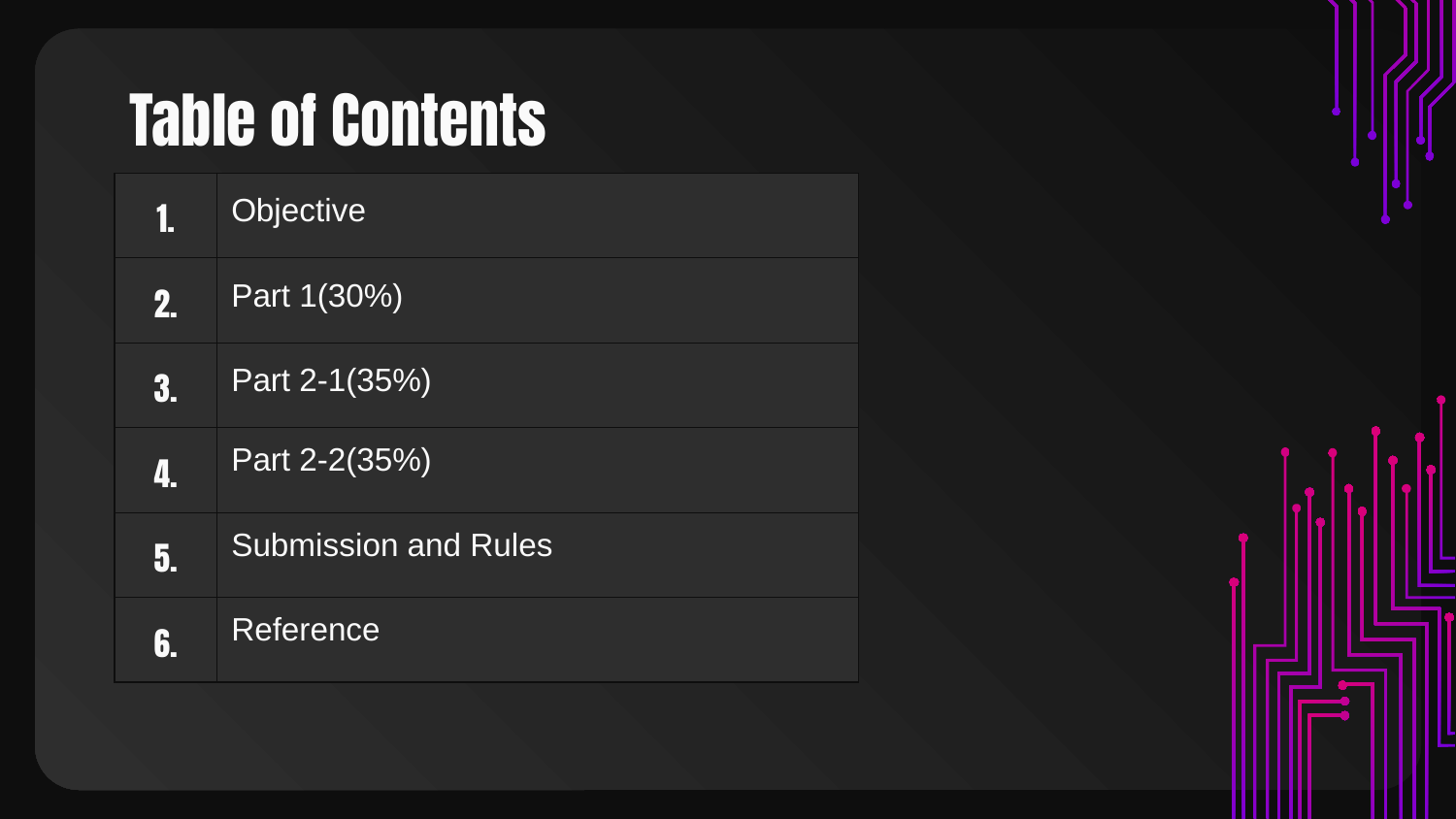

# Table of Contents
| 1. | Objective |
| --- | --- |
| 2. | Part 1(30%) |
| 3. | Part 2-1(35%) |
| 4. | Part 2-2(35%) |
| 5. | Submission and Rules |
| 6. | Reference |